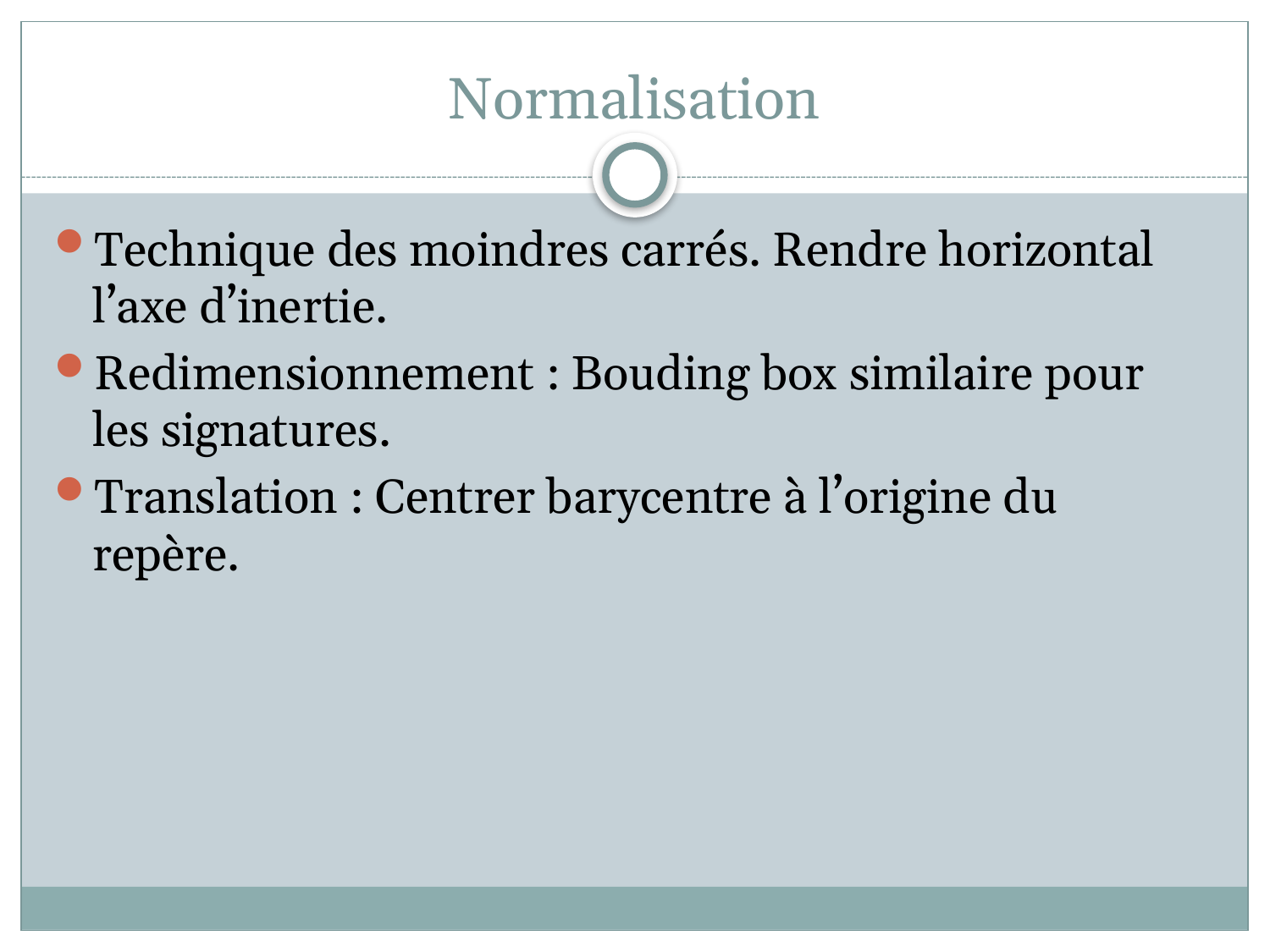

# Normalisation
Technique des moindres carrés. Rendre horizontal l’axe d’inertie.
Redimensionnement : Bouding box similaire pour les signatures.
Translation : Centrer barycentre à l’origine du repère.